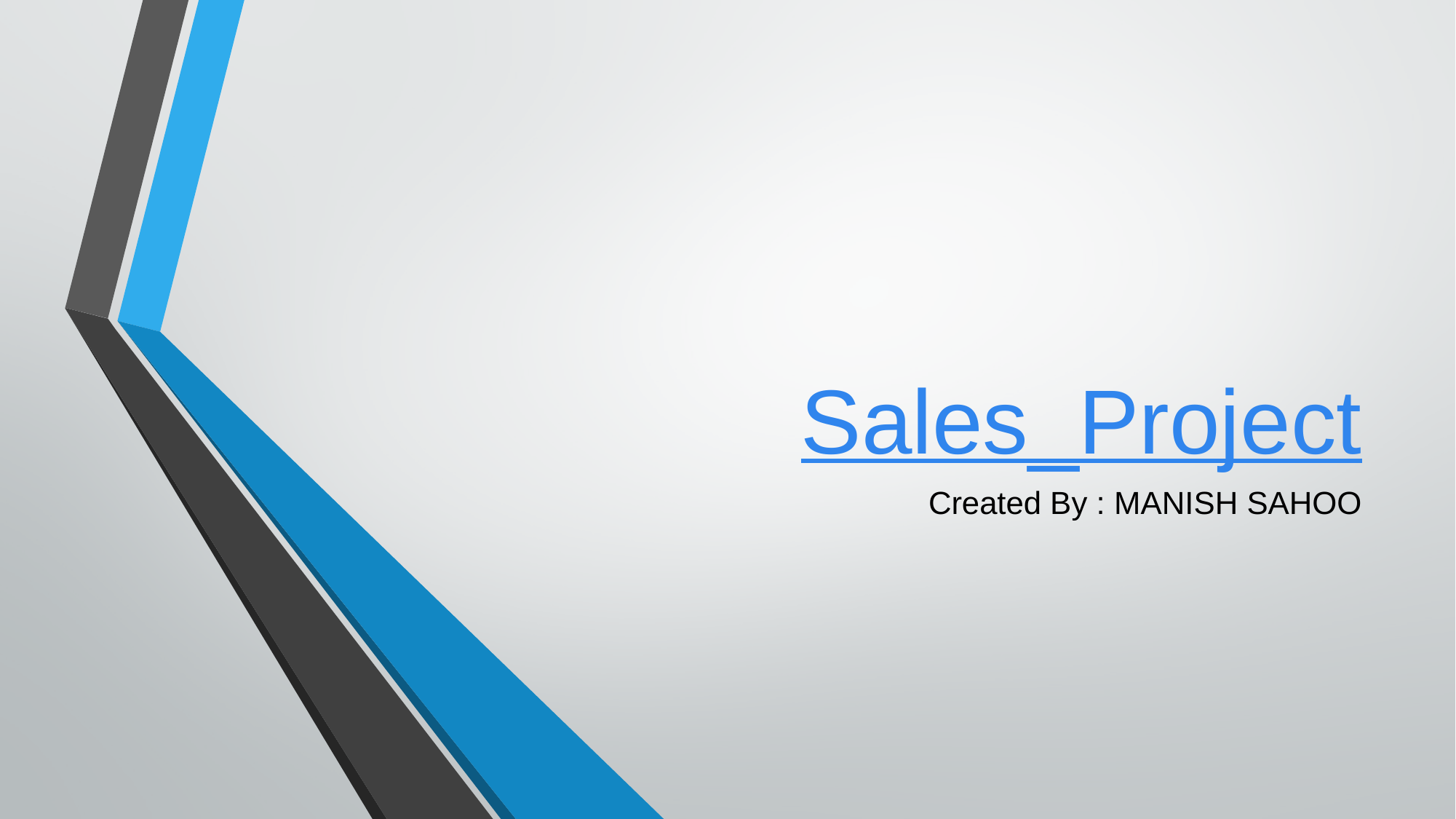

# Sales_Project
Created By : MANISH SAHOO